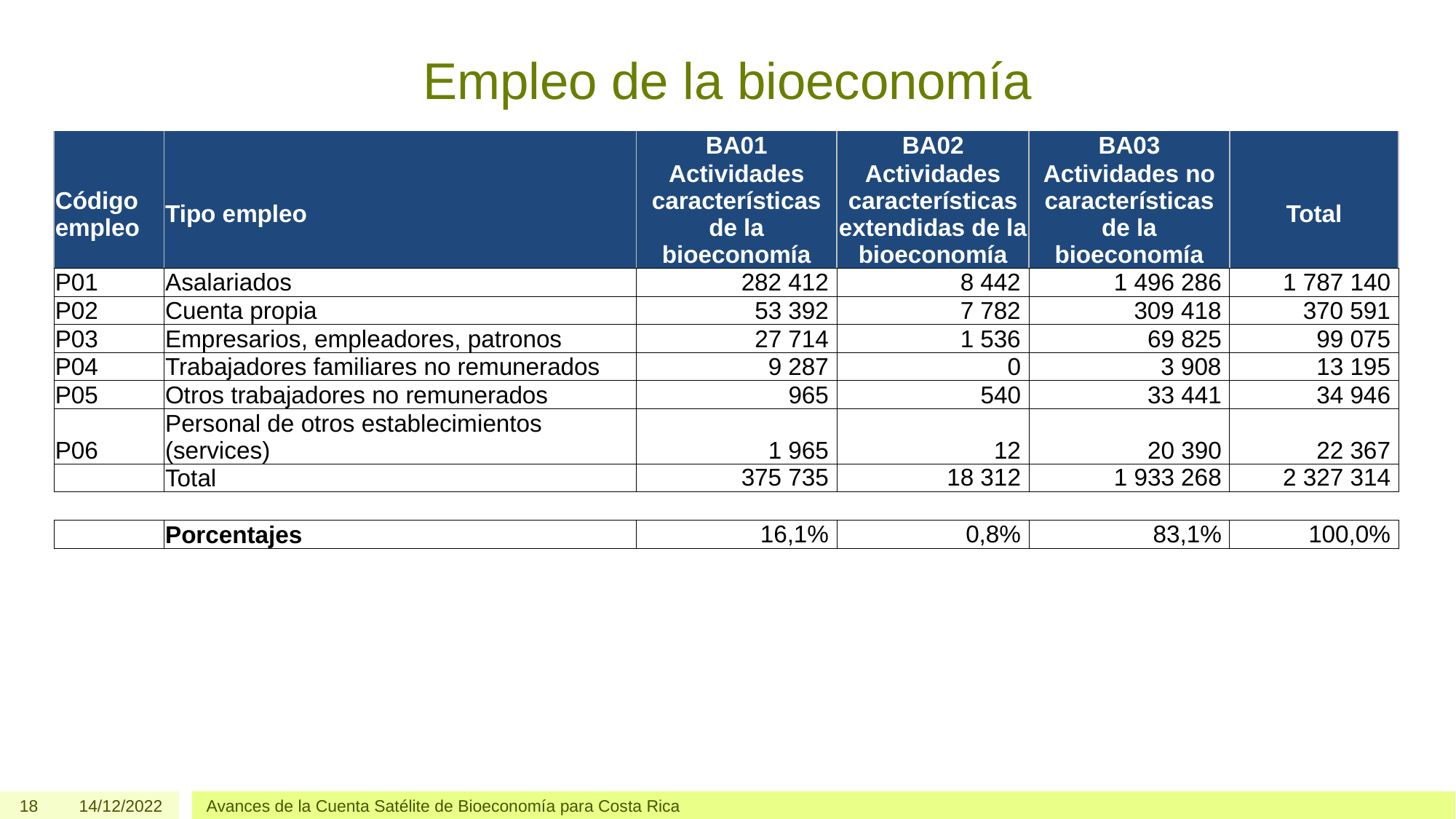

# Empleo de la bioeconomía
|  |  | BA01 | BA02 | BA03 |  |
| --- | --- | --- | --- | --- | --- |
| Código empleo | Tipo empleo | Actividades características de la bioeconomía | Actividades características extendidas de la bioeconomía | Actividades no características de la bioeconomía | Total |
| P01 | Asalariados | 282 412 | 8 442 | 1 496 286 | 1 787 140 |
| P02 | Cuenta propia | 53 392 | 7 782 | 309 418 | 370 591 |
| P03 | Empresarios, empleadores, patronos | 27 714 | 1 536 | 69 825 | 99 075 |
| P04 | Trabajadores familiares no remunerados | 9 287 | 0 | 3 908 | 13 195 |
| P05 | Otros trabajadores no remunerados | 965 | 540 | 33 441 | 34 946 |
| P06 | Personal de otros establecimientos (services) | 1 965 | 12 | 20 390 | 22 367 |
|  | Total | 375 735 | 18 312 | 1 933 268 | 2 327 314 |
|  |  |  |  |  |  |
|  | Porcentajes | 16,1% | 0,8% | 83,1% | 100,0% |
18
14/12/2022
Avances de la Cuenta Satélite de Bioeconomía para Costa Rica